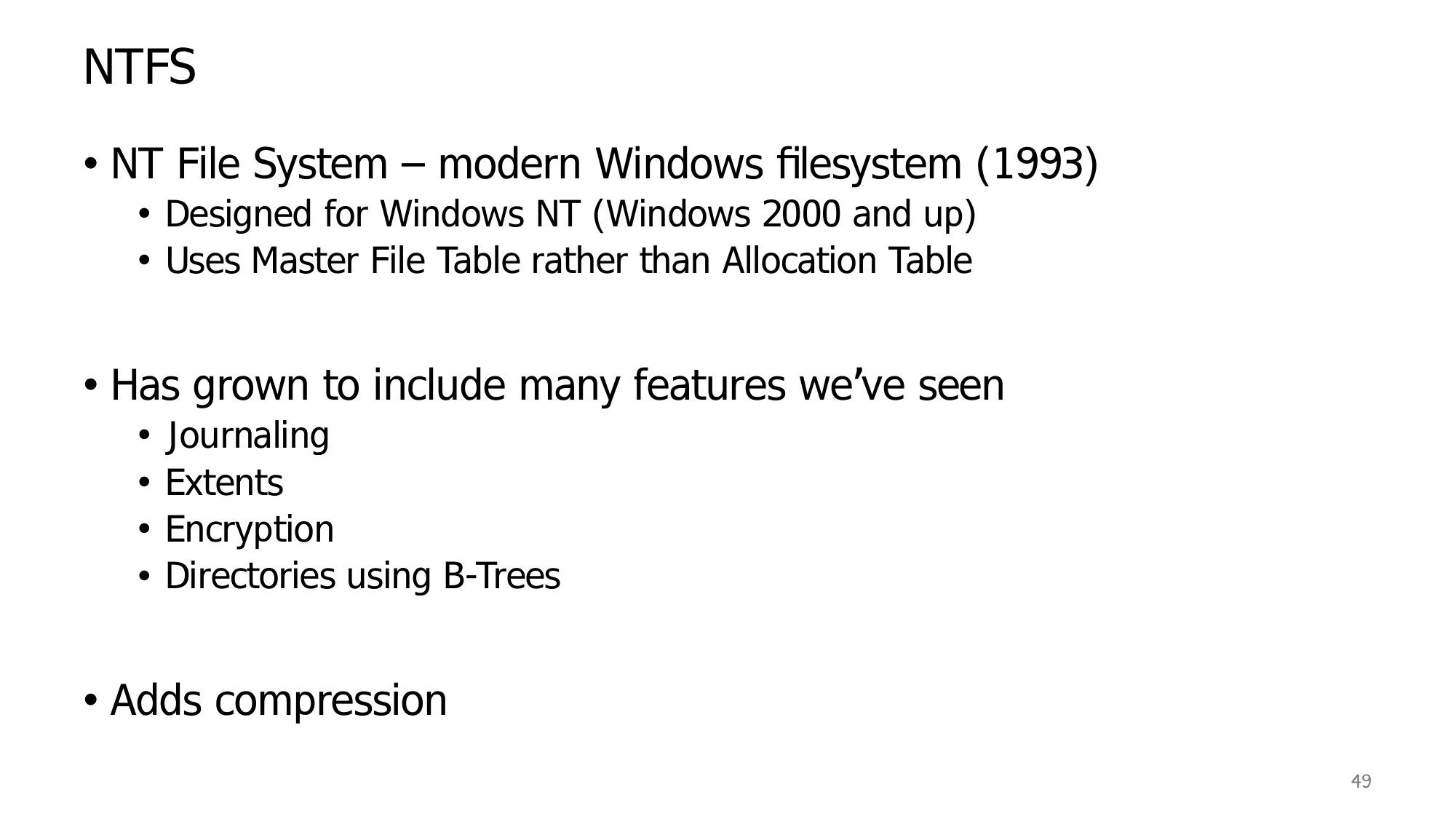

# NTFS
NT File System – modern Windows filesystem (1993)
Designed for Windows NT (Windows 2000 and up)
Uses Master File Table rather than Allocation Table

Has grown to include many features we’ve seen
Journaling
Extents
Encryption
Directories using B-Trees

Adds compression
49